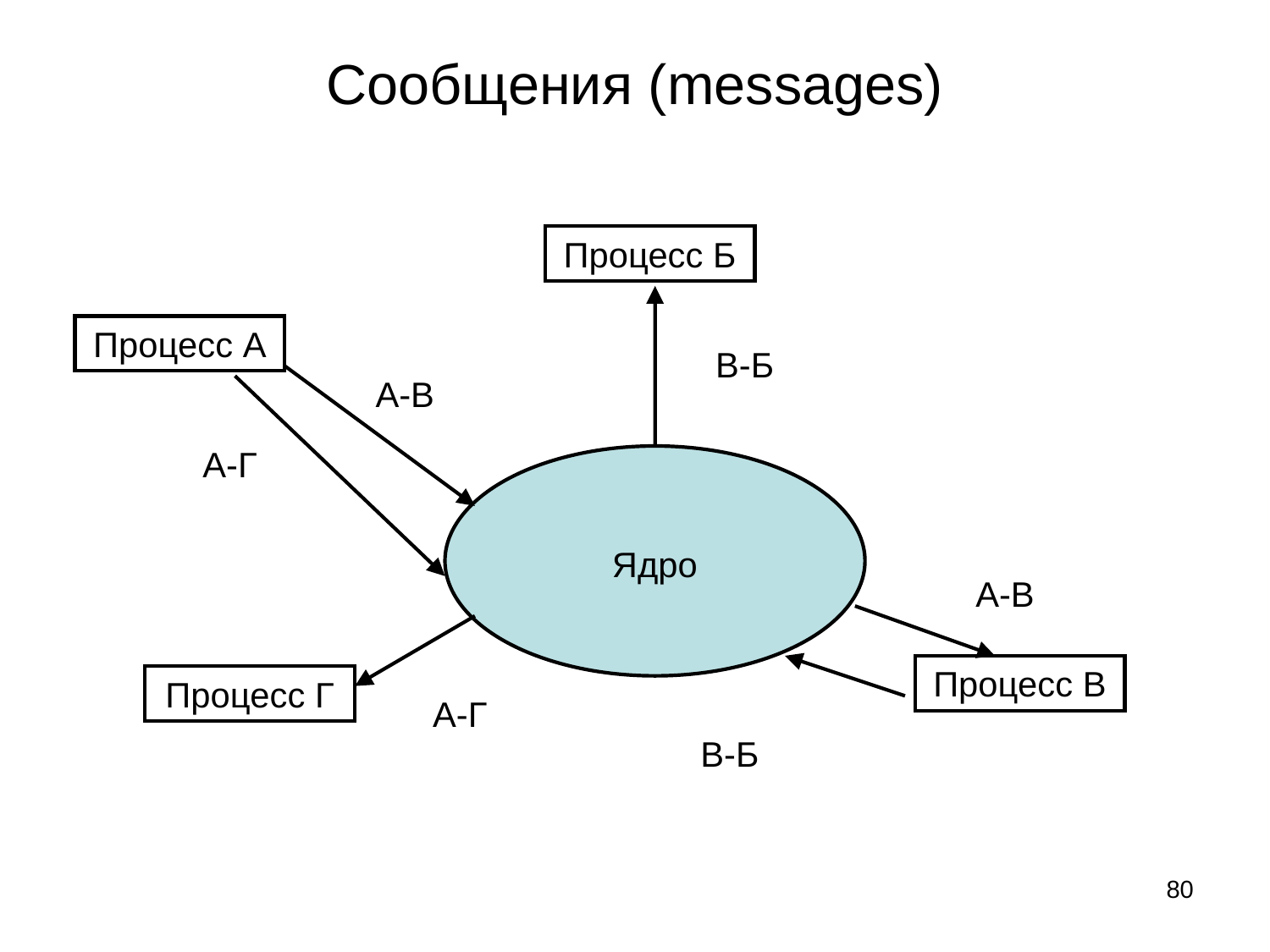

# Сообщения (messages)
Процесс Б

Процесс А
В-Б

А-В

А-Г

Ядро
А-В

Процесс В
Процесс Г
А-Г
В-Б
80